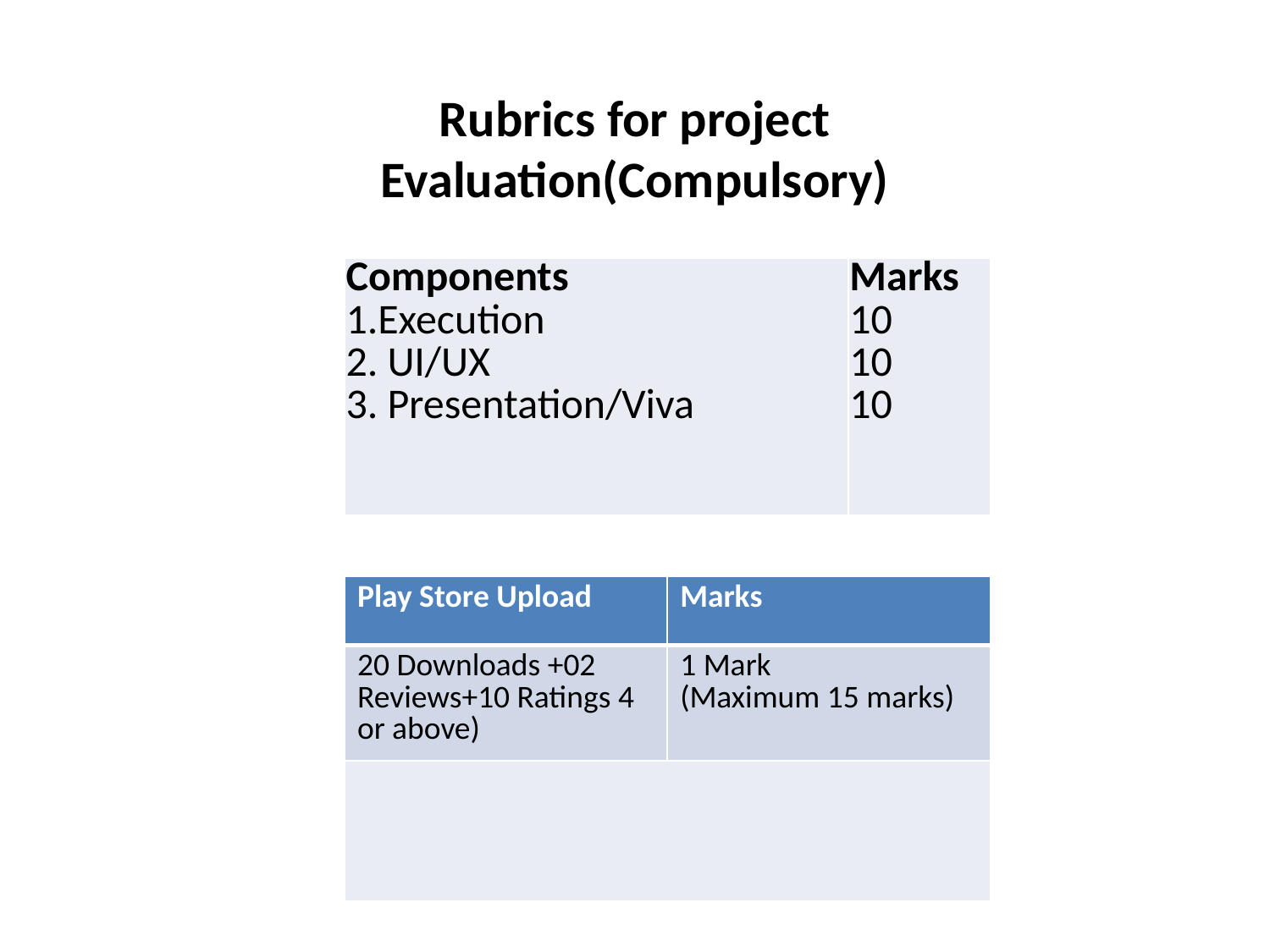

# Rubrics for project Evaluation(Compulsory)
| Components 1.Execution 2. UI/UX 3. Presentation/Viva | Marks 10 10 10 |
| --- | --- |
| Play Store Upload | Marks |
| --- | --- |
| 20 Downloads +02 Reviews+10 Ratings 4 or above) | 1 Mark (Maximum 15 marks) |
|  |  |